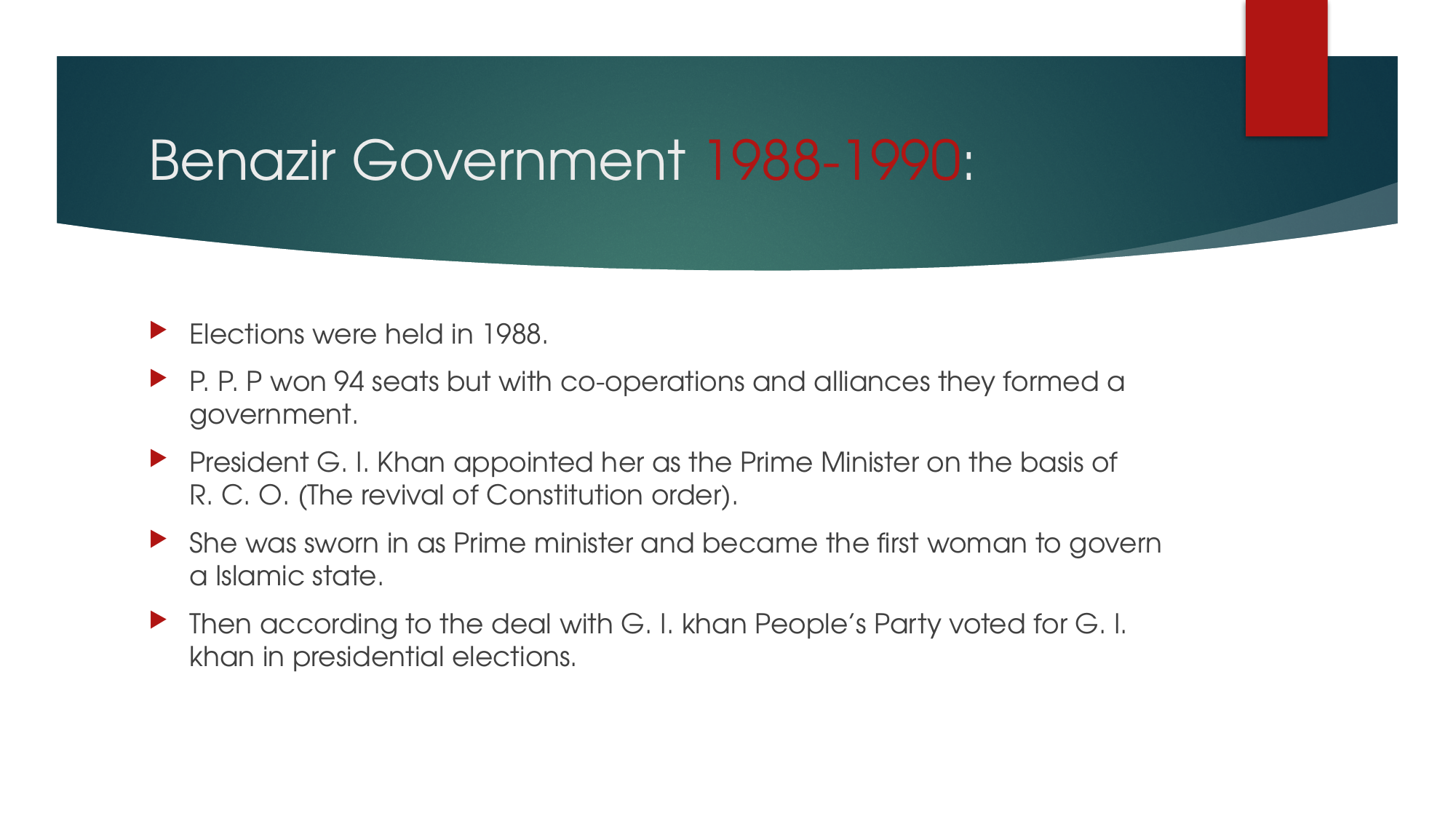

# Benazir Government 1988-1990:
Elections were held in 1988.
P. P. P won 94 seats but with co-operations and alliances they formed a government.
President G. I. Khan appointed her as the Prime Minister on the basis of     R. C. O. (The revival of Constitution order).
She was sworn in as Prime minister and became the first woman to govern a Islamic state.
Then according to the deal with G. I. khan People’s Party voted for G. I. khan in presidential elections.